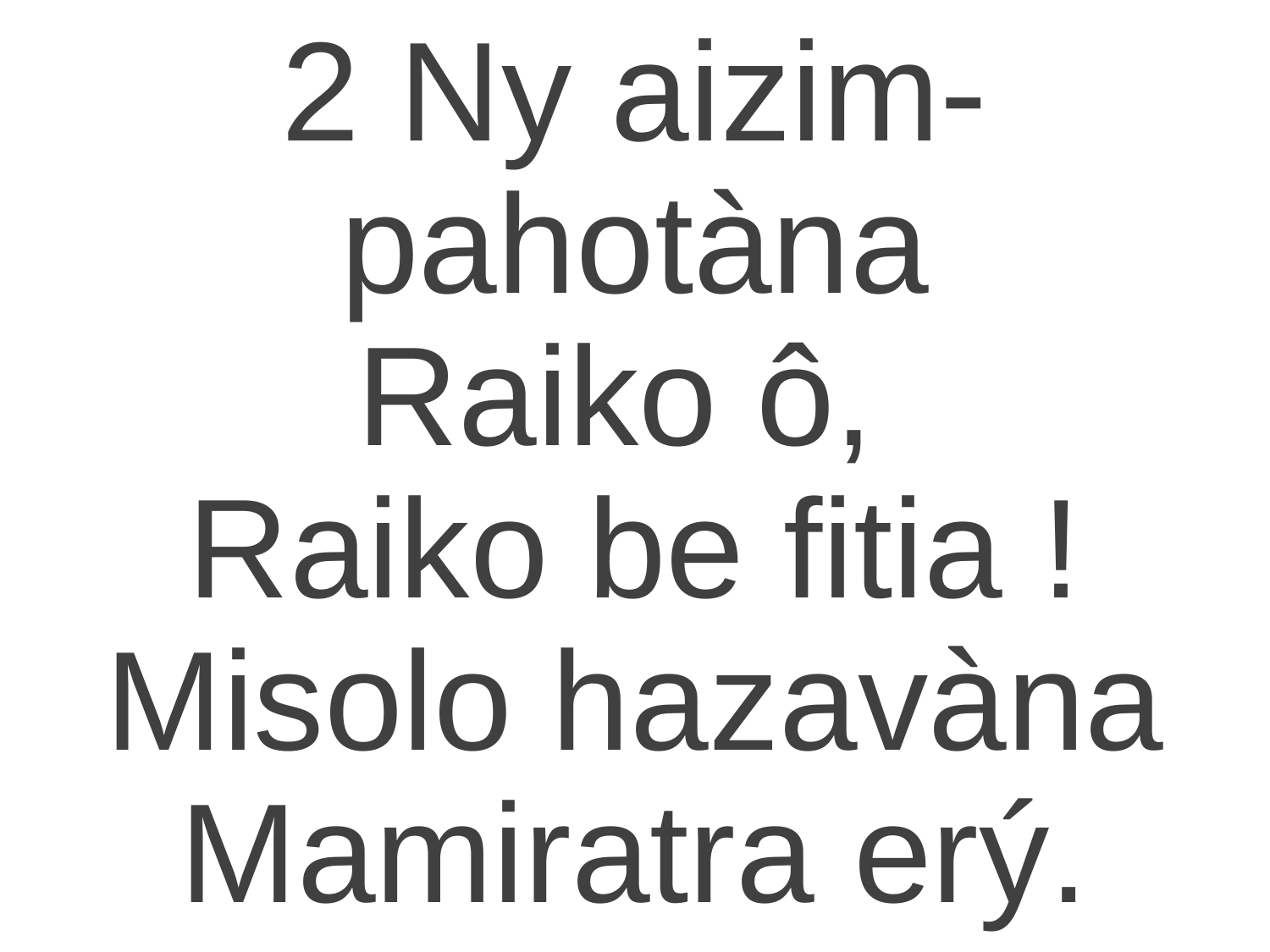

2 Ny aizim-pahotàna
Raiko ô,
Raiko be fitia !
Misolo hazavàna
Mamiratra erý.